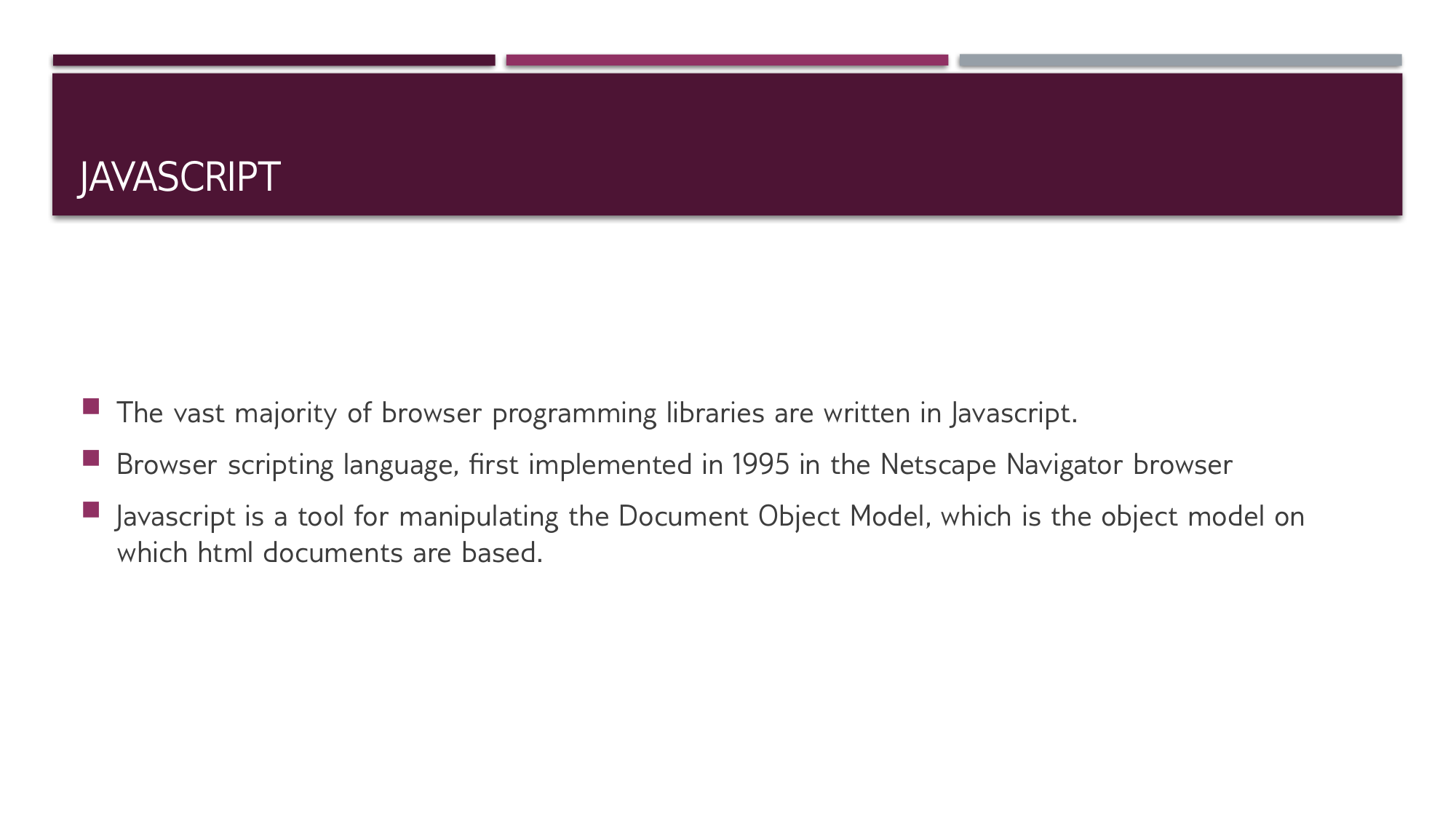

# javascript
The vast majority of browser programming libraries are written in Javascript.
Browser scripting language, first implemented in 1995 in the Netscape Navigator browser
Javascript is a tool for manipulating the Document Object Model, which is the object model on which html documents are based.